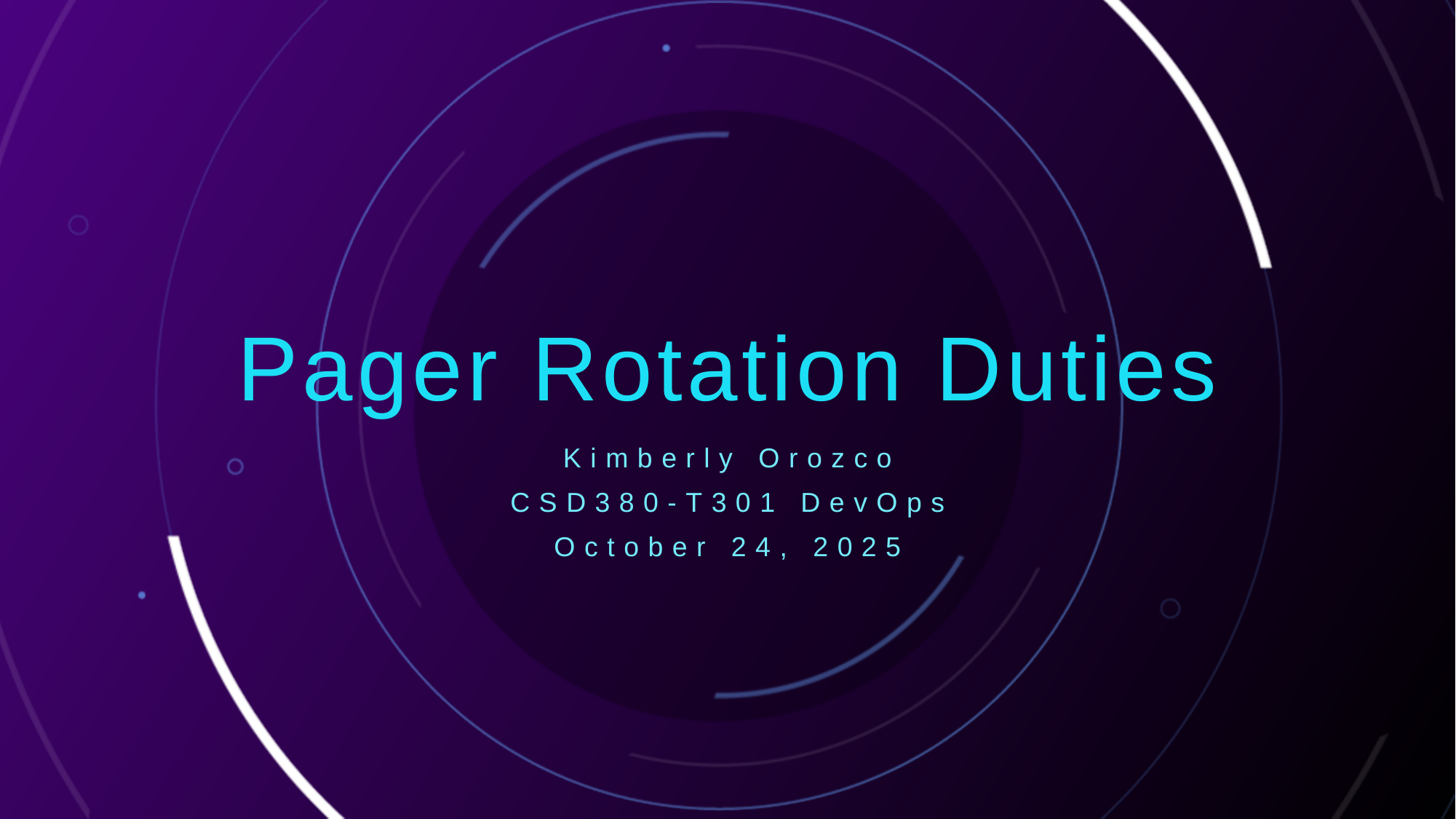

# Pager Rotation Duties
Kimberly Orozco
CSD380-T301 DevOps
October 24, 2025